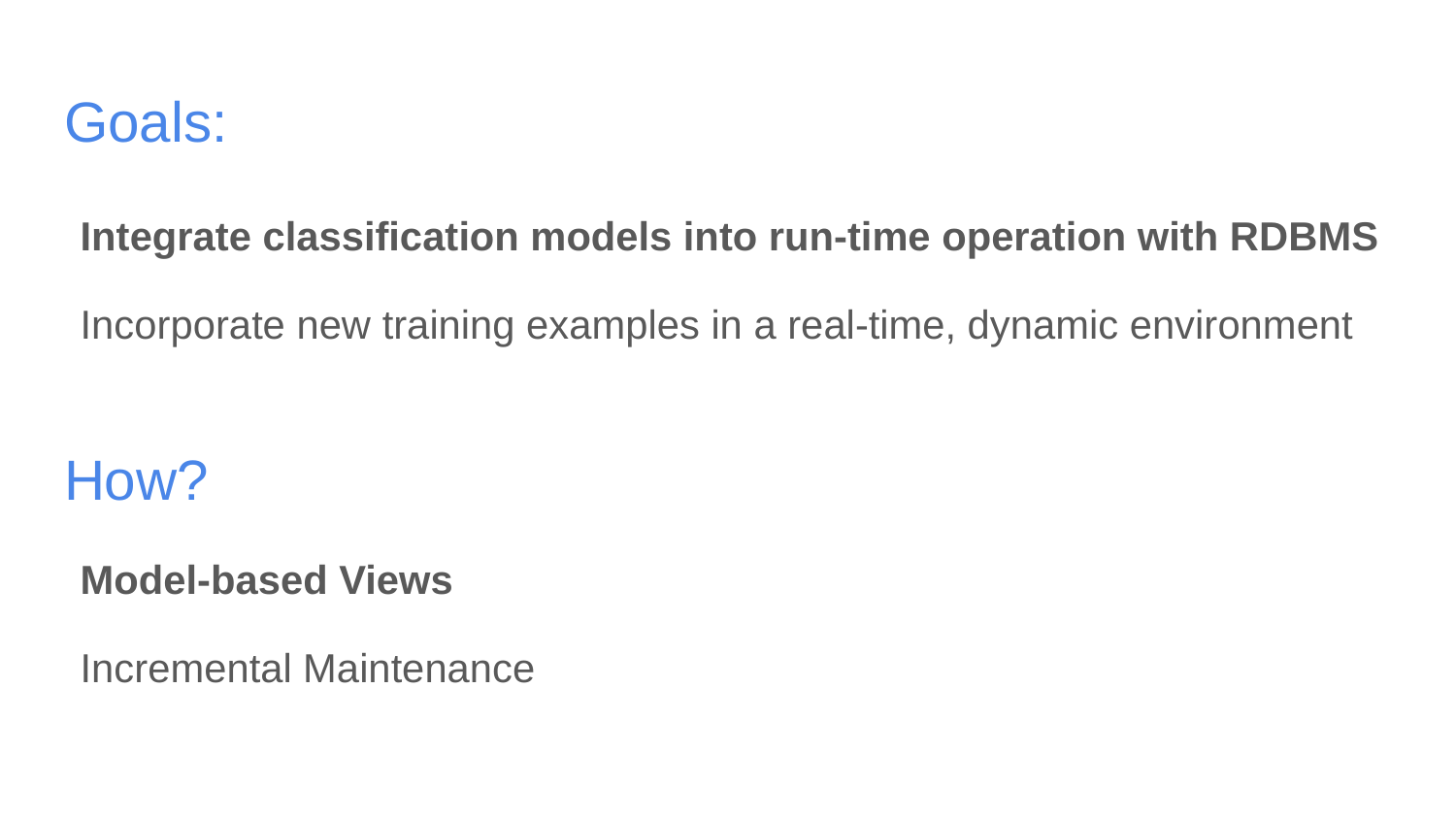

# Goals:
Integrate classification models into run-time operation with RDBMS
Incorporate new training examples in a real-time, dynamic environment
How?
Model-based Views
Incremental Maintenance